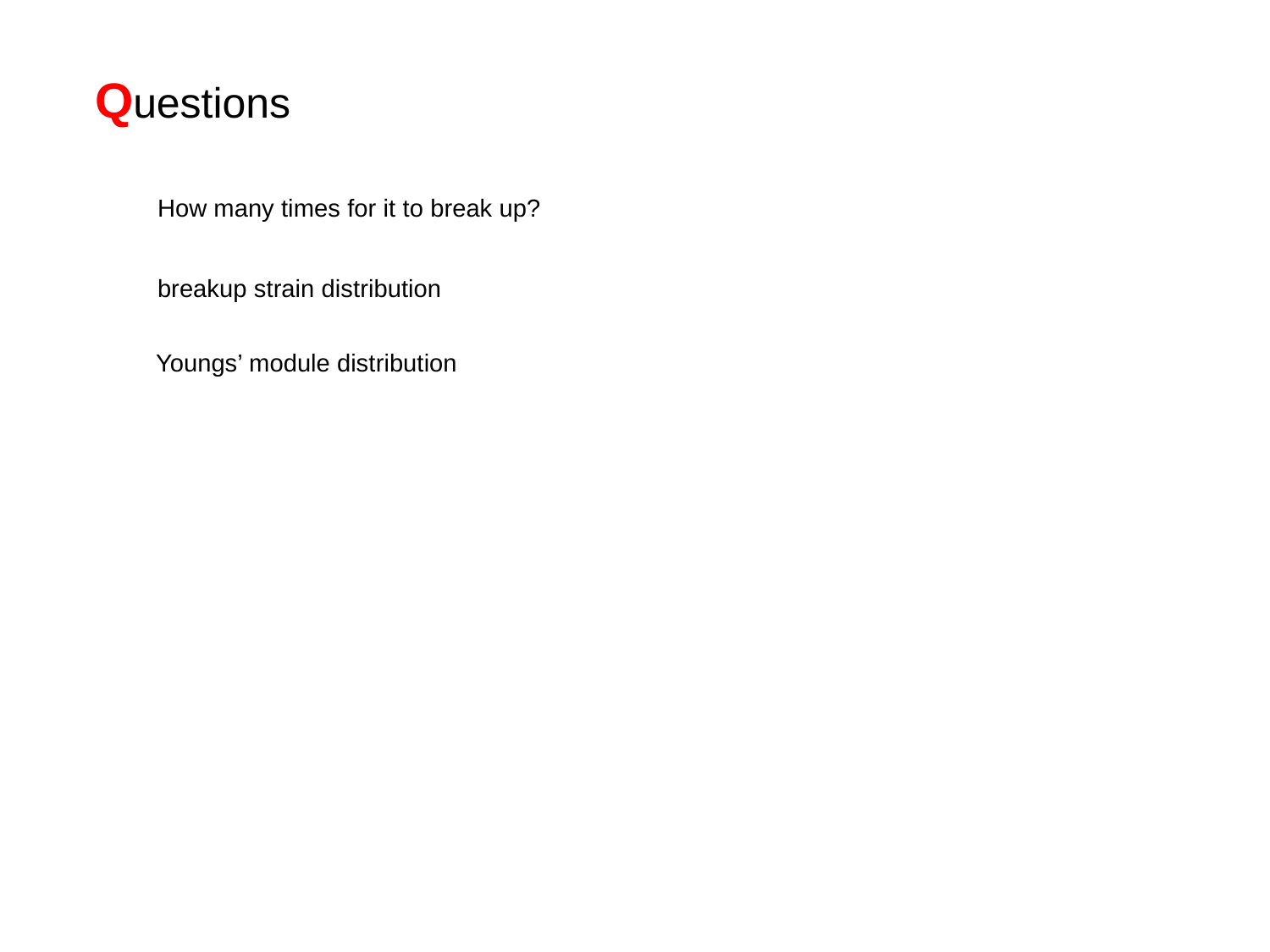

Questions
How many times for it to break up?
breakup strain distribution
Youngs’ module distribution